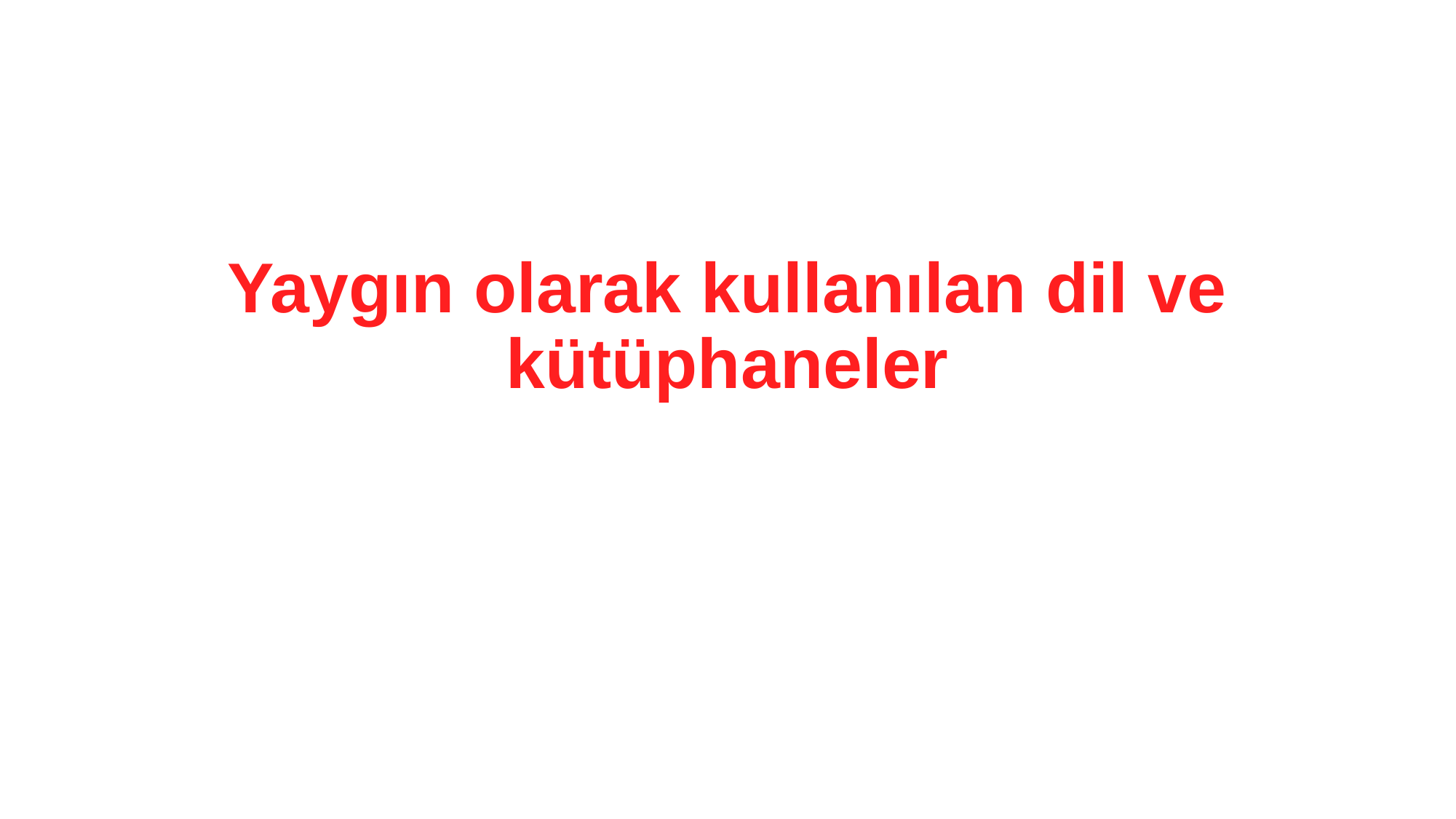

# Yaygın olarak kullanılan dil ve kütüphaneler